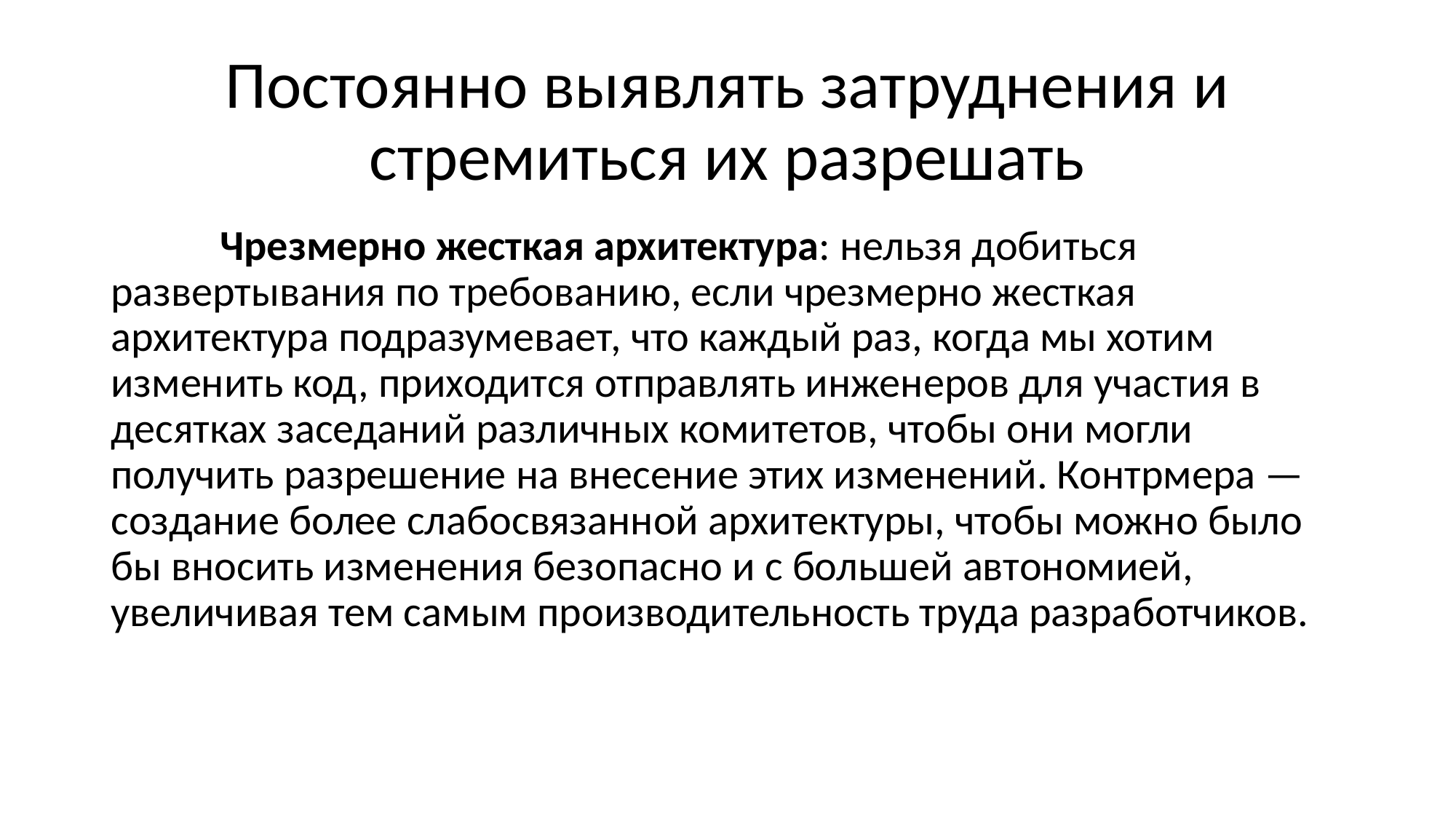

# Постоянно выявлять затруднения и стремиться их разрешать
	Чрезмерно жесткая архитектура: нельзя добиться развертывания по требованию, если чрезмерно жесткая архитектура подразумевает, что каждый раз, когда мы хотим изменить код, приходится отправлять инженеров для участия в десятках заседаний различных комитетов, чтобы они могли получить разрешение на внесение этих изменений. Контрмера —  создание более слабосвязанной архитектуры, чтобы можно было бы вносить изменения безопасно и с большей автономией, увеличивая тем самым производительность труда разработчиков.